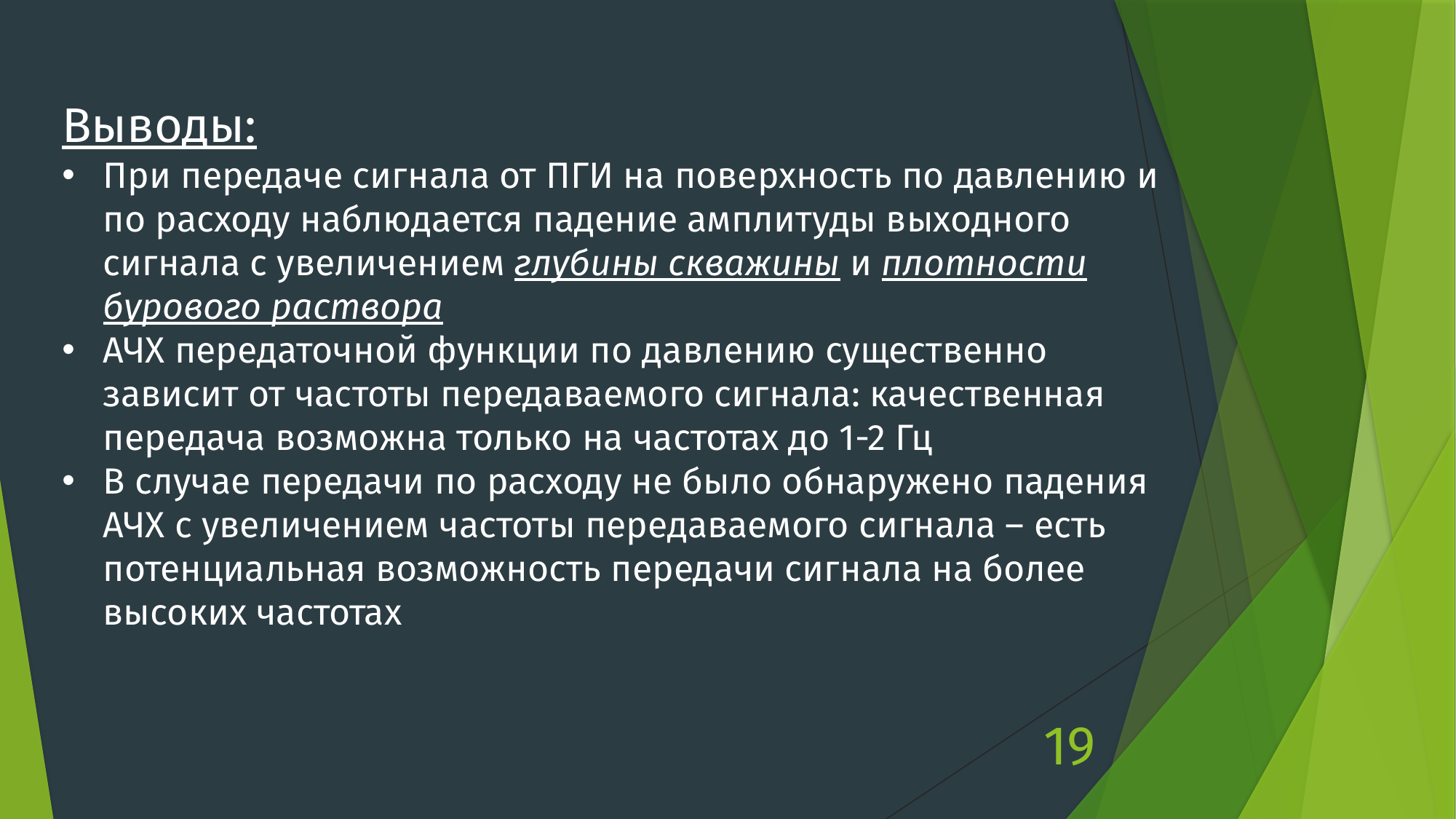

Выводы:
При передаче сигнала от ПГИ на поверхность по давлению и по расходу наблюдается падение амплитуды выходного сигнала с увеличением глубины скважины и плотности бурового раствора
АЧХ передаточной функции по давлению существенно зависит от частоты передаваемого сигнала: качественная передача возможна только на частотах до 1-2 Гц
В случае передачи по расходу не было обнаружено падения АЧХ с увеличением частоты передаваемого сигнала – есть потенциальная возможность передачи сигнала на более высоких частотах
19